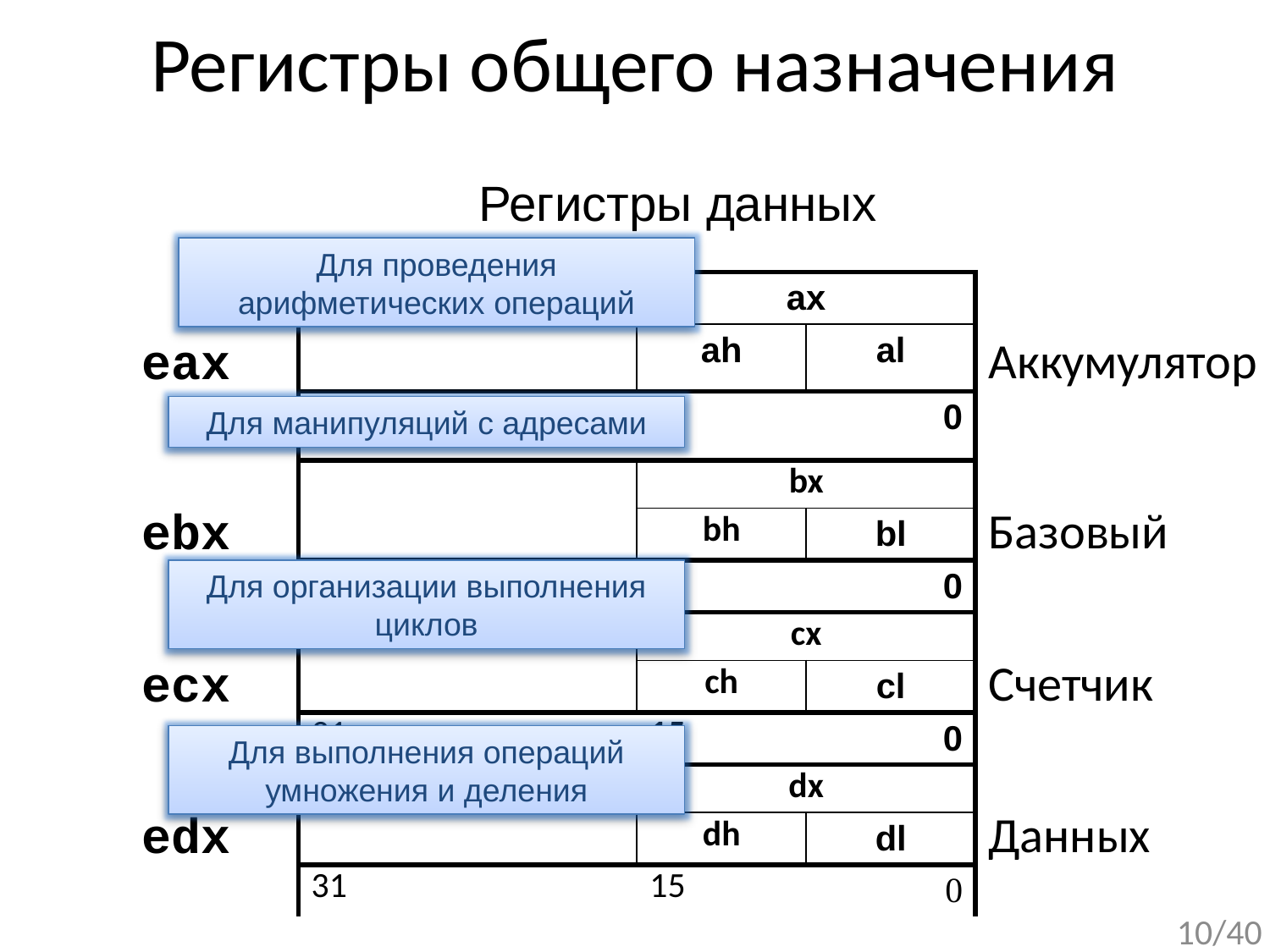

# Регистры общего назначения
Регистры данных
Для проведения арифметических операций
| eax |  |  | ax |  | Аккумулятор |
| --- | --- | --- | --- | --- | --- |
|  |  |  | ah | al |  |
|  | 31 |  | 15 | 0 |  |
| ebx |  |  | bx |  | Базовый |
|  |  |  | bh | bl |  |
|  | 31 |  | 15 | 0 |  |
| ecx |  |  | cx |  | Счетчик |
|  |  |  | ch | cl |  |
|  | 31 |  | 15 | 0 |  |
| edx |  |  | dx |  | Данных |
|  |  |  | dh | dl |  |
|  | 31 |  | 15 | 0 |  |
Для манипуляций с адресами
Для организации выполнения циклов
Для выполнения операций умножения и деления
10/40